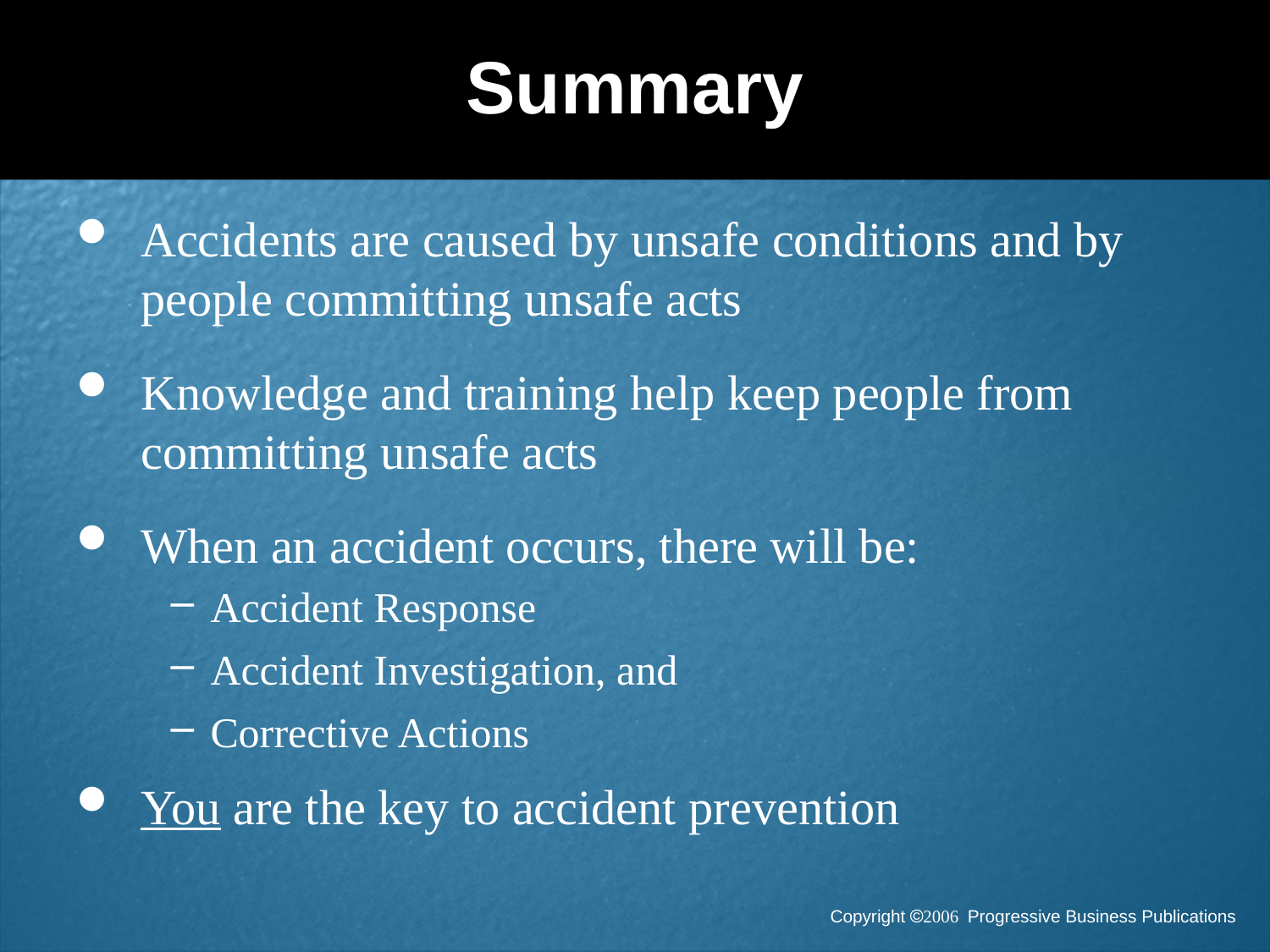

# Summary
Accidents are caused by unsafe conditions and by people committing unsafe acts
Knowledge and training help keep people from committing unsafe acts
When an accident occurs, there will be:
Accident Response
Accident Investigation, and
Corrective Actions
You are the key to accident prevention
Copyright ©2006 Progressive Business Publications